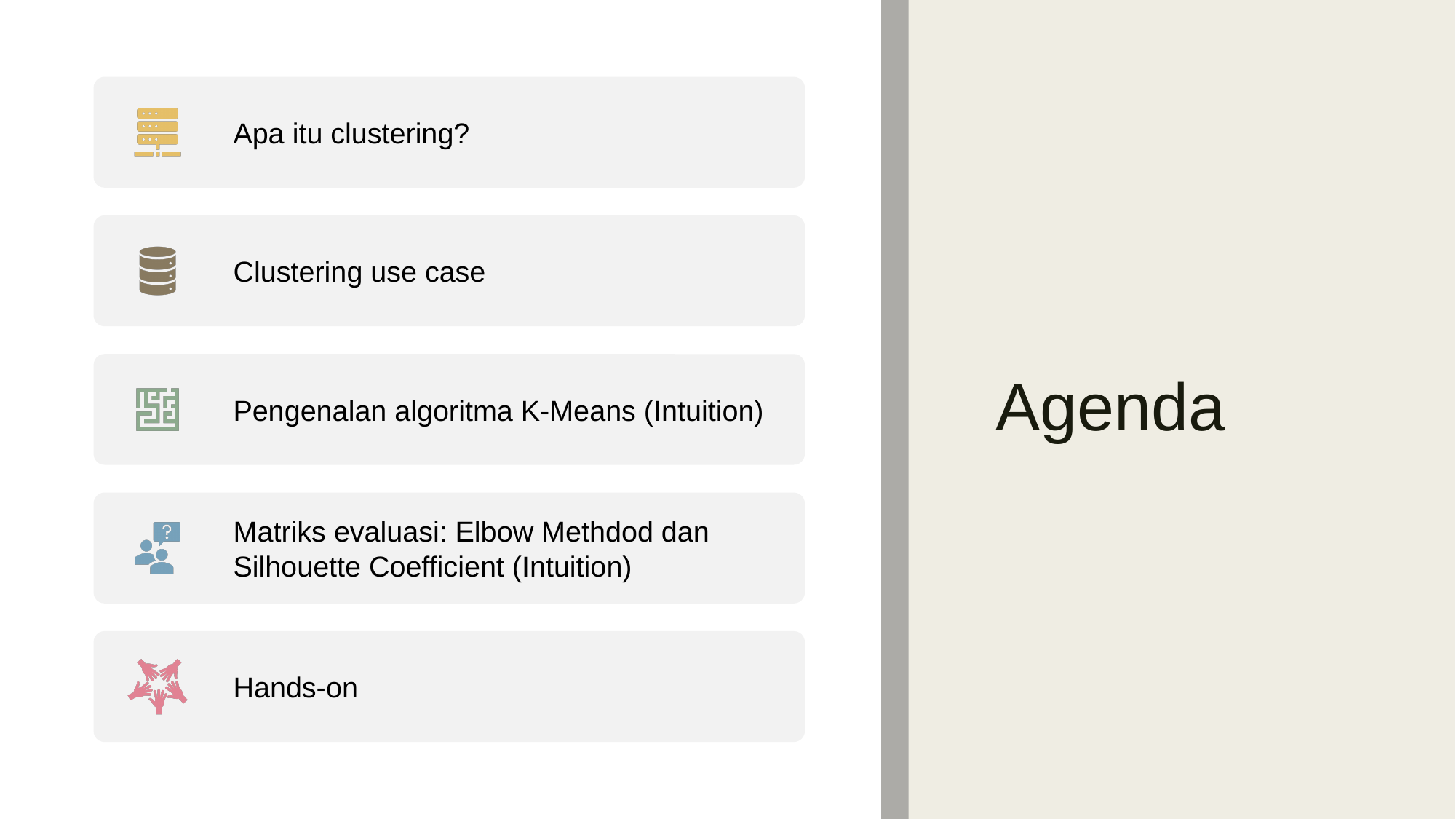

# Agenda
Apa itu clustering?
Clustering use case
Pengenalan algoritma K-Means (Intuition)
Matriks evaluasi: Elbow Methdod dan Silhouette Coefficient (Intuition)
Hands-on